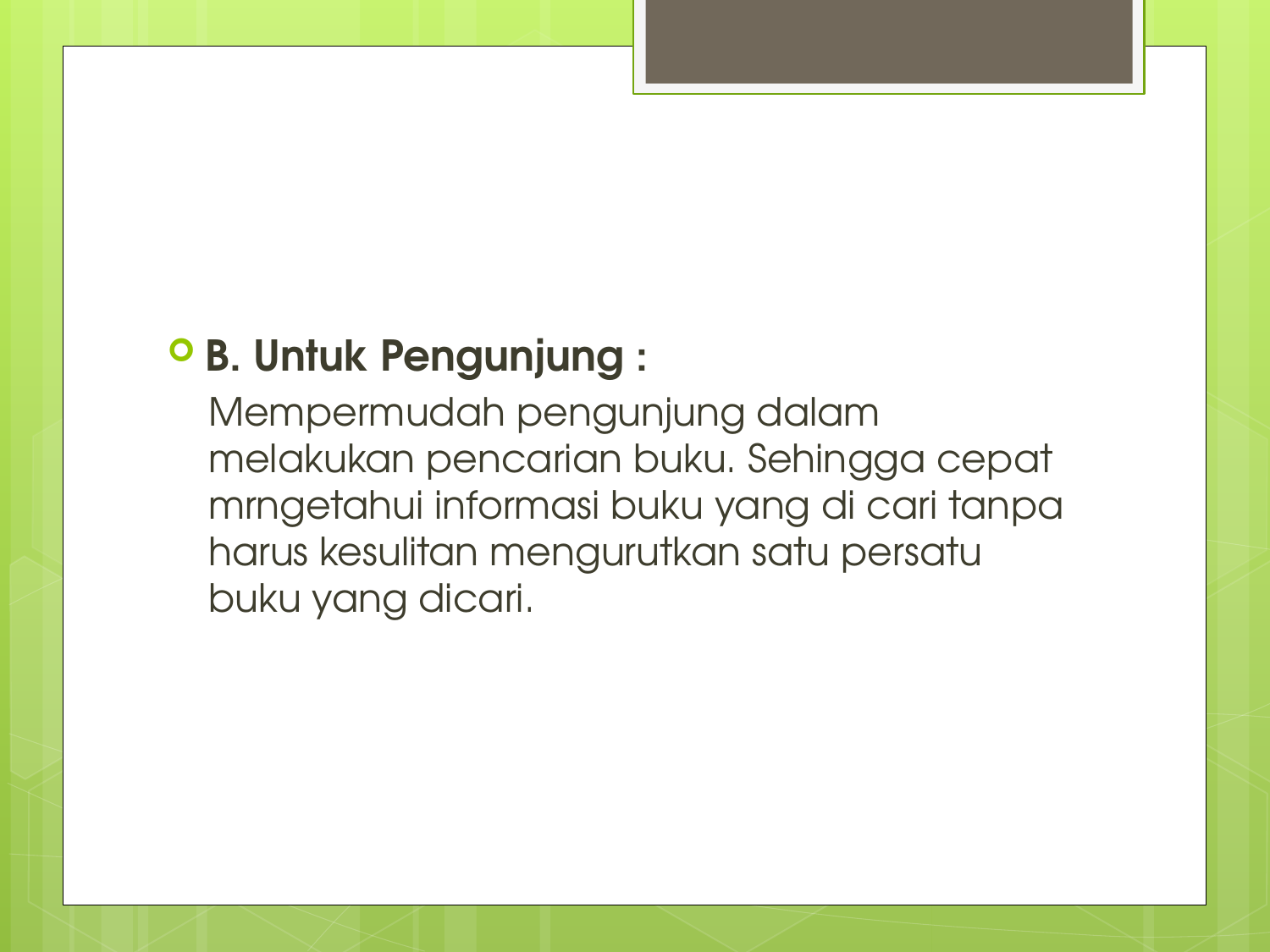

B. Untuk Pengunjung :
Mempermudah pengunjung dalam melakukan pencarian buku. Sehingga cepat mrngetahui informasi buku yang di cari tanpa harus kesulitan mengurutkan satu persatu buku yang dicari.